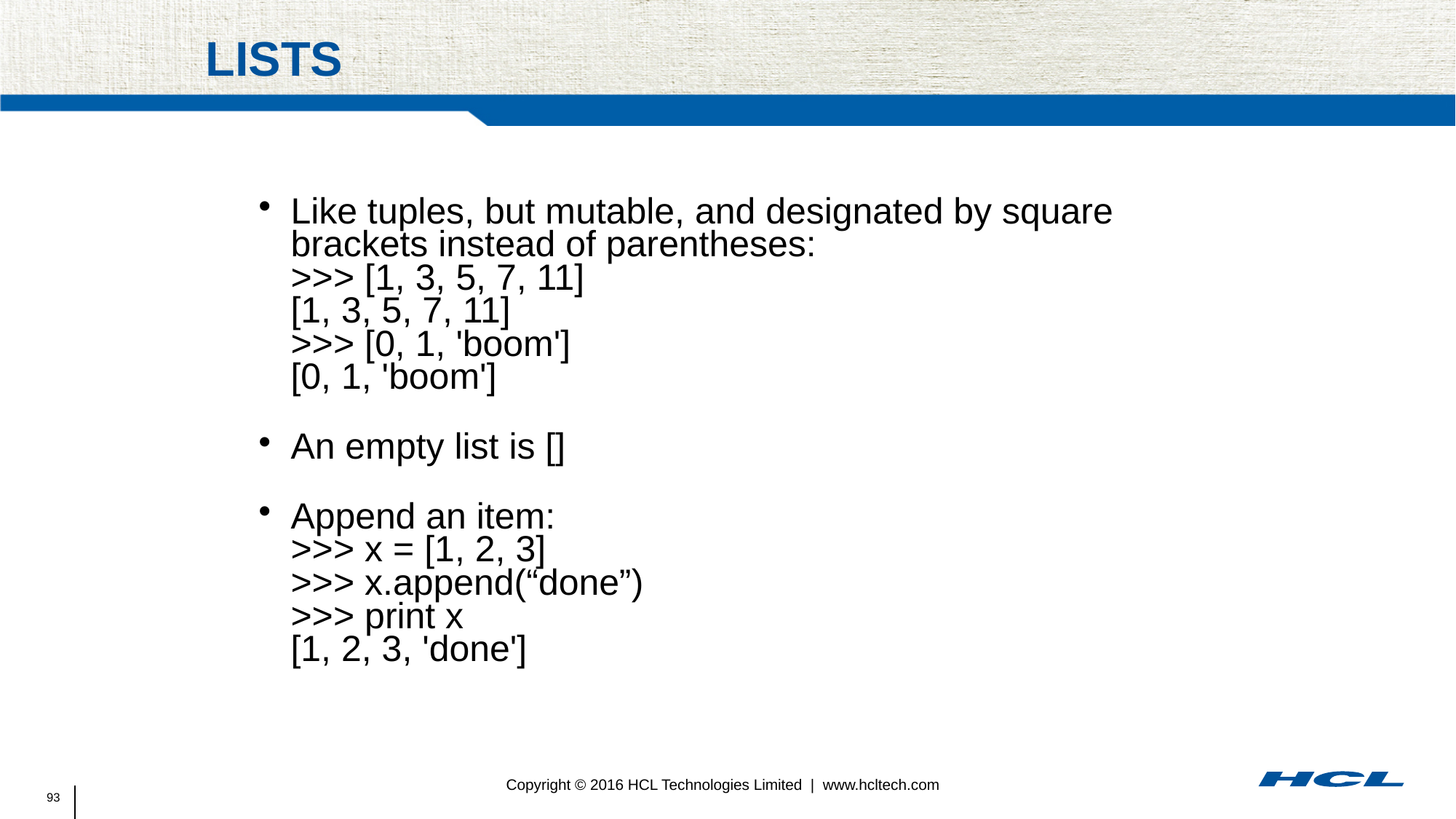

# Lists
Like tuples, but mutable, and designated by square brackets instead of parentheses:
>>> [1, 3, 5, 7, 11]
[1, 3, 5, 7, 11]
>>> [0, 1, 'boom']
[0, 1, 'boom']
An empty list is []
Append an item:
>>> x = [1, 2, 3]
>>> x.append(“done”)
>>> print x
[1, 2, 3, 'done']